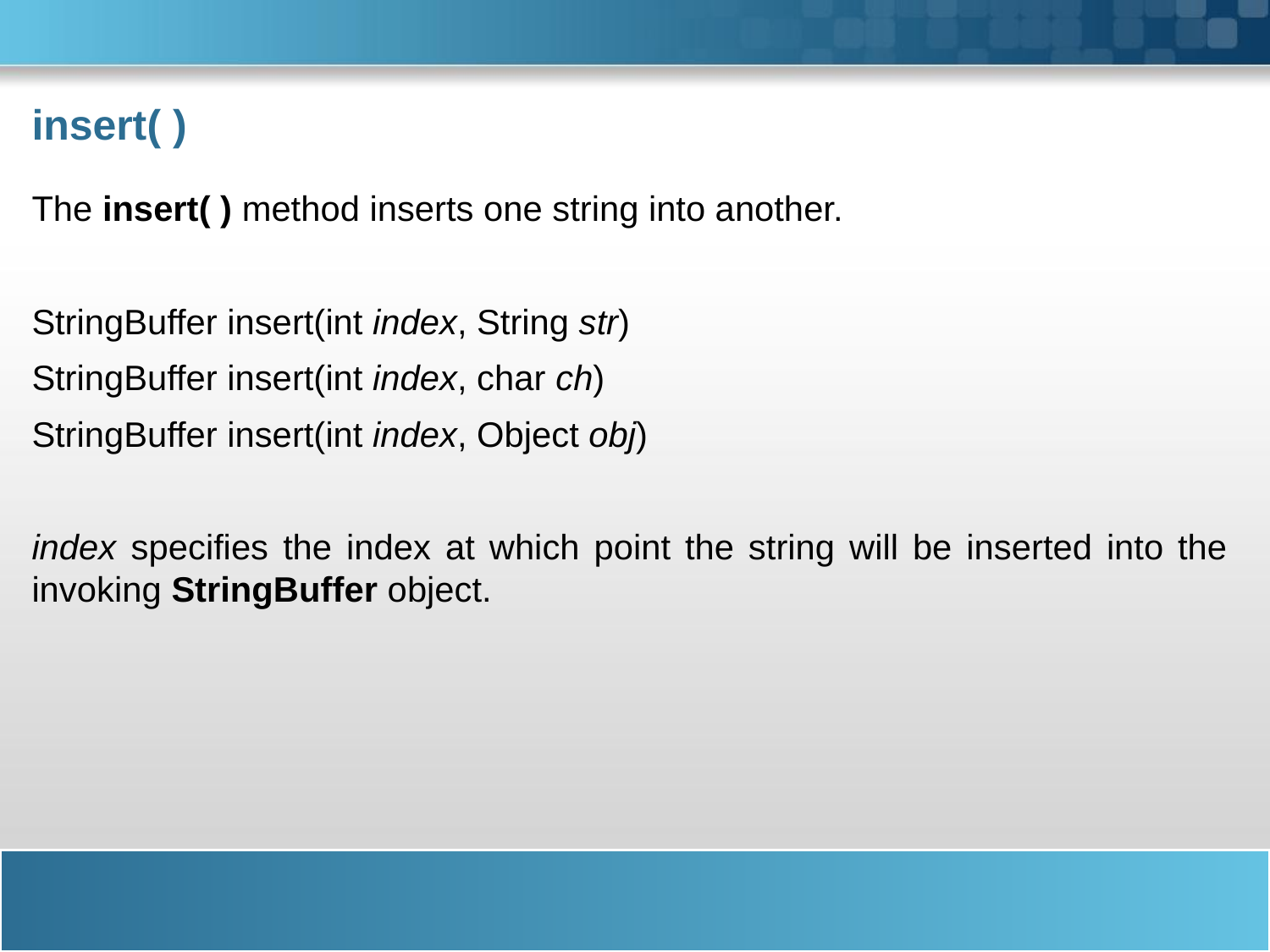

# insert( )
The insert( ) method inserts one string into another.

StringBuffer insert(int index, String str)
StringBuffer insert(int index, char ch)
StringBuffer insert(int index, Object obj)

index specifies the index at which point the string will be inserted into the invoking StringBuffer object.